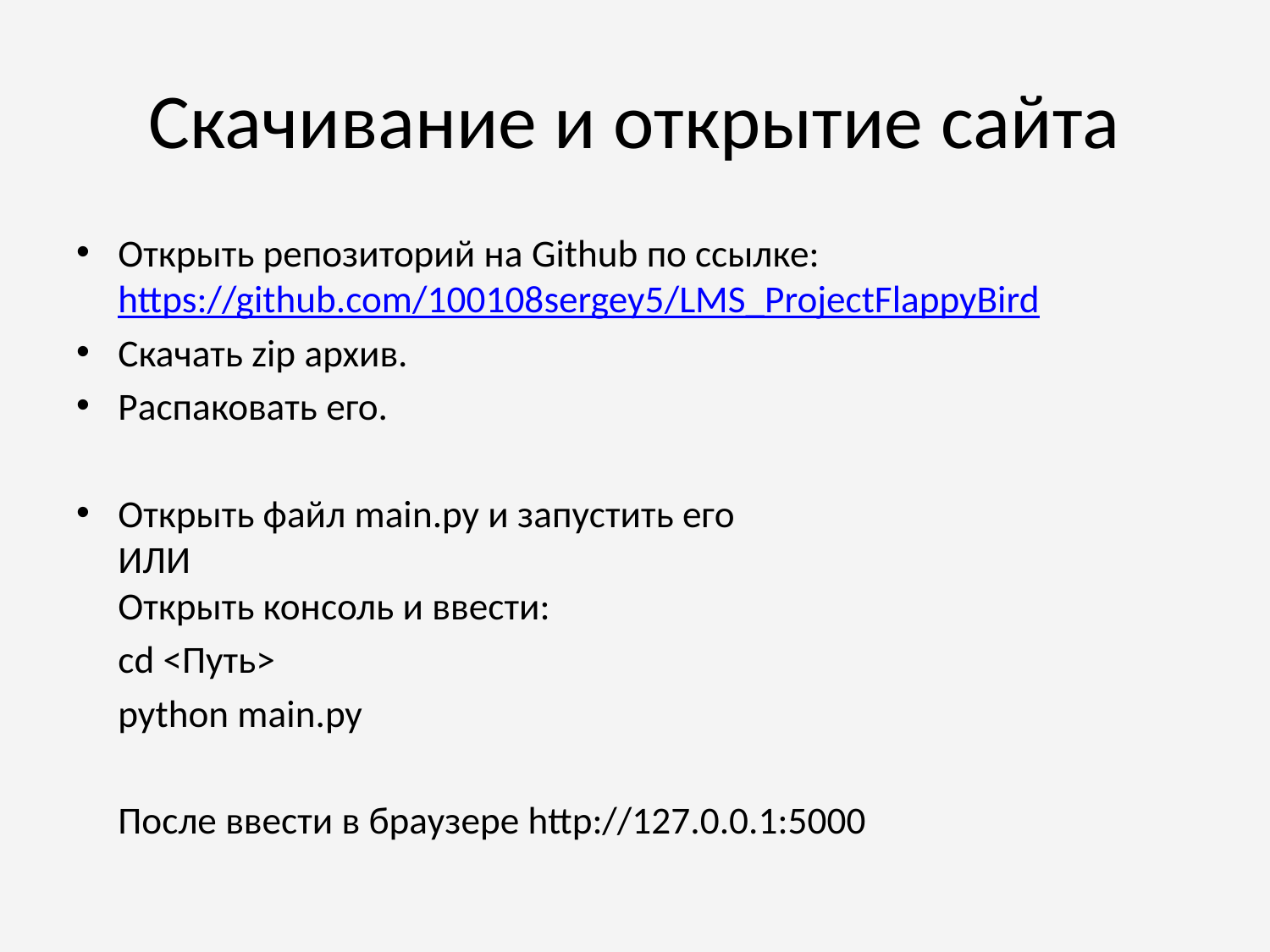

# Скачивание и открытие сайта
Открыть репозиторий на Github по ссылке: https://github.com/100108sergey5/LMS_ProjectFlappyBird
Скачать zip архив.
Распаковать его.

Открыть файл main.py и запустить его
ИЛИ
Открыть консоль и ввести:
	cd <Путь>
	python main.py

	После ввести в браузере http://127.0.0.1:5000